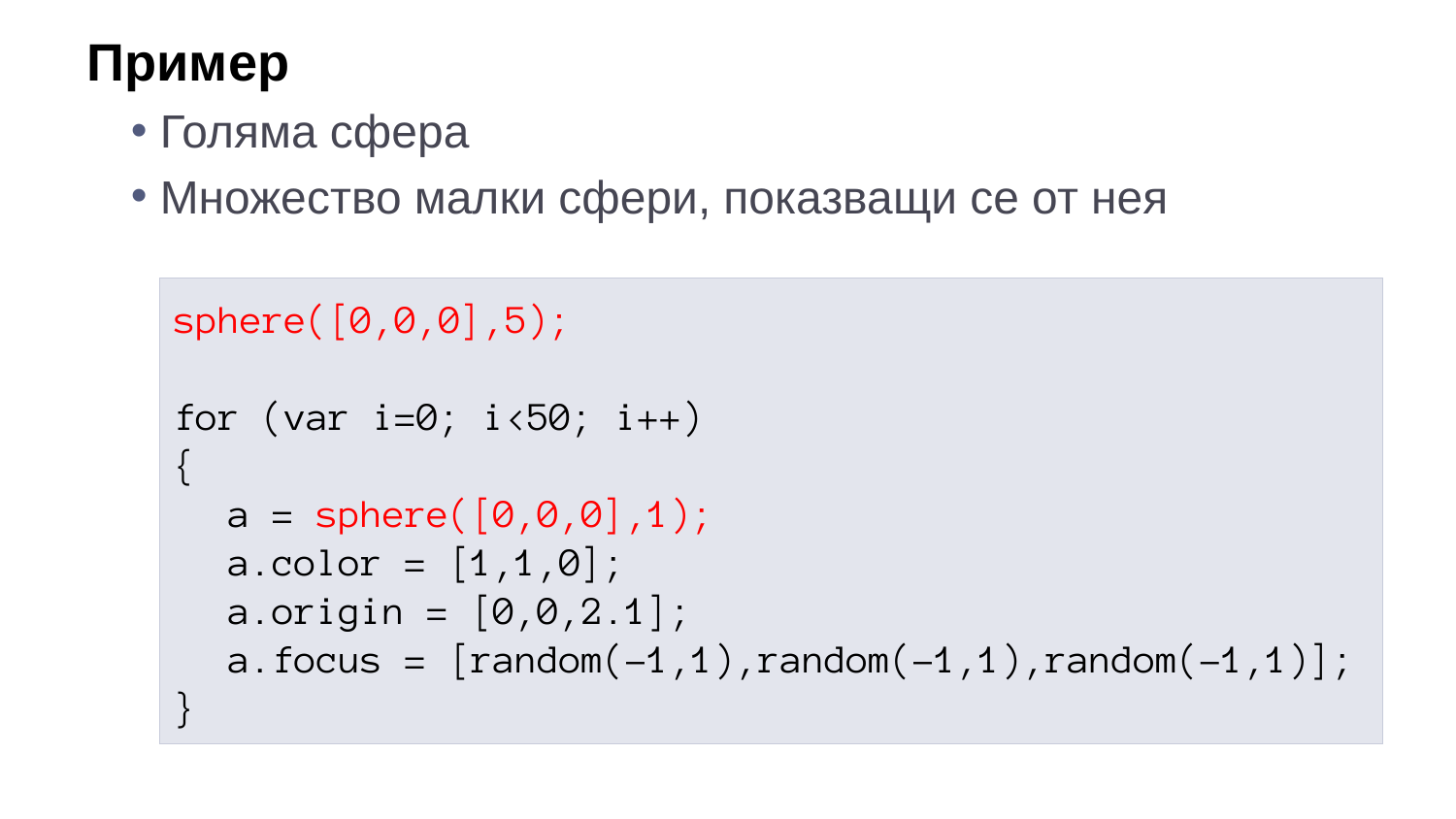

Пример
Голяма сфера
Множество малки сфери, показващи се от нея
sphere([0,0,0],5);

for (var i=0; i<50; i++)
{
	a = sphere([0,0,0],1);
	a.color = [1,1,0];
	a.origin = [0,0,2.1];
	a.focus = [random(-1,1),random(-1,1),random(-1,1)];
}